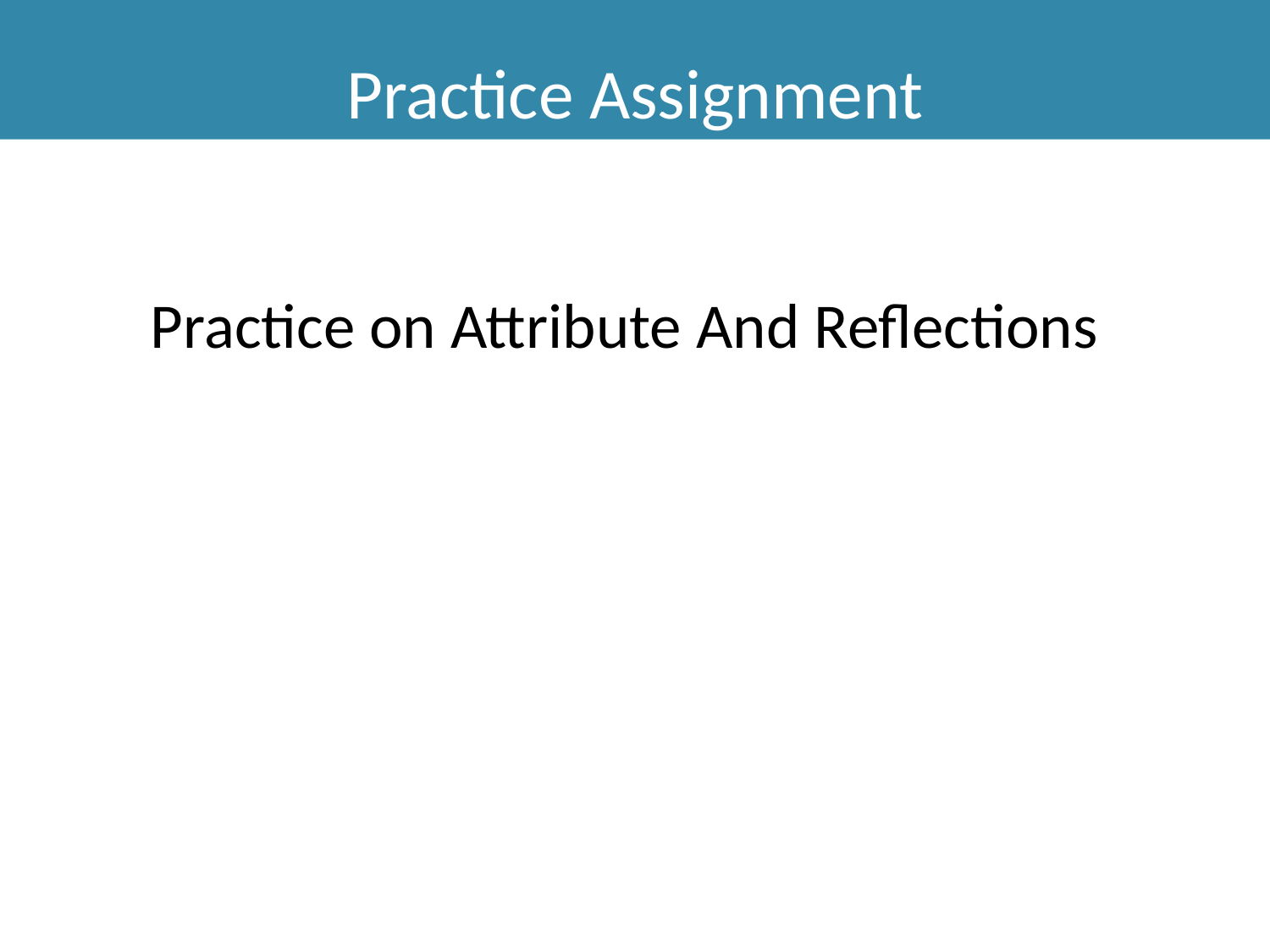

Practice Assignment

Practice on Attribute And Reflections